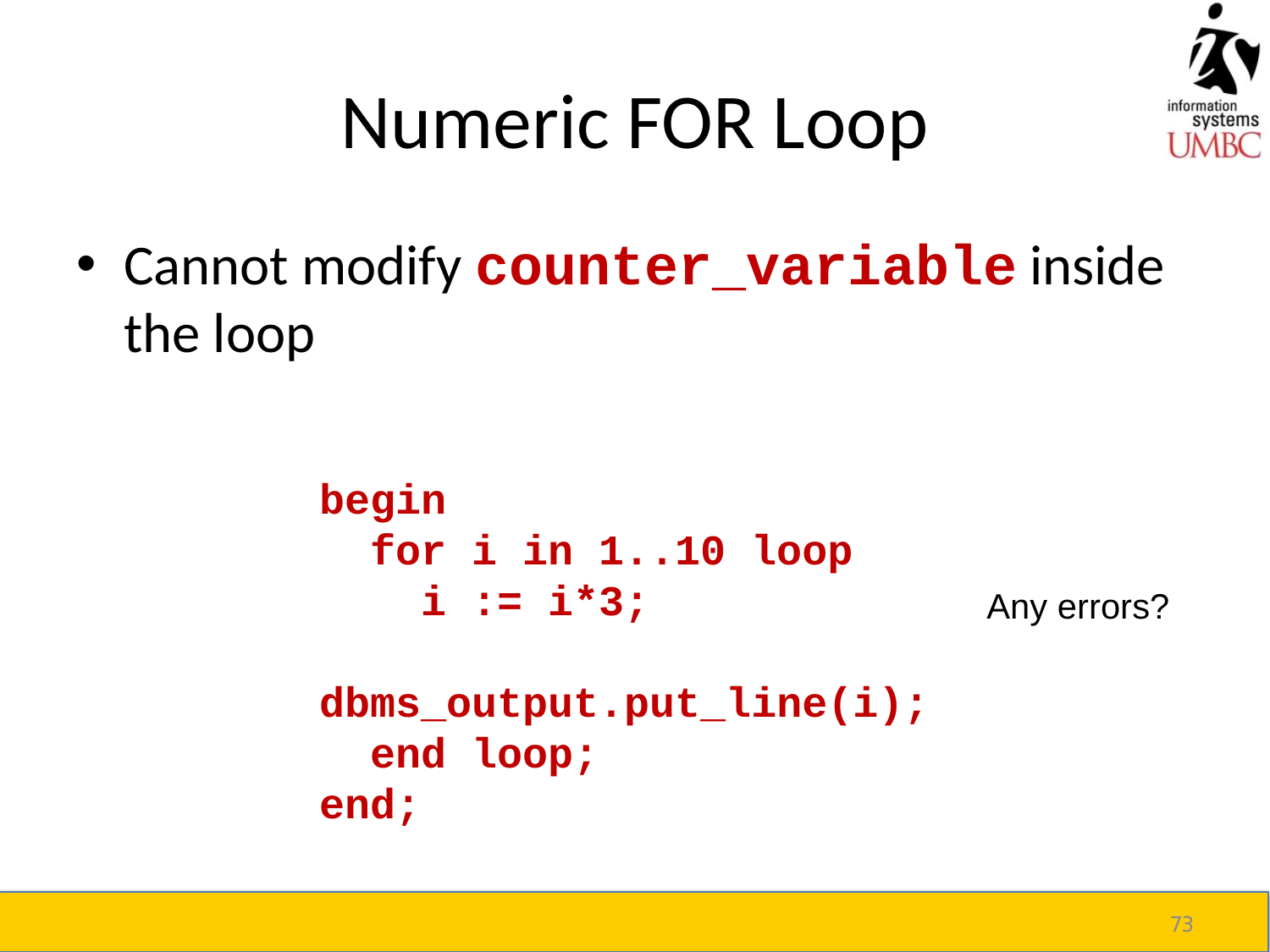

# Numeric FOR Loop
Cannot modify counter_variable inside the loop
begin
  for i in 1..10 loop
    i := i*3;
    dbms_output.put_line(i);
  end loop;
end;
Any errors?
73